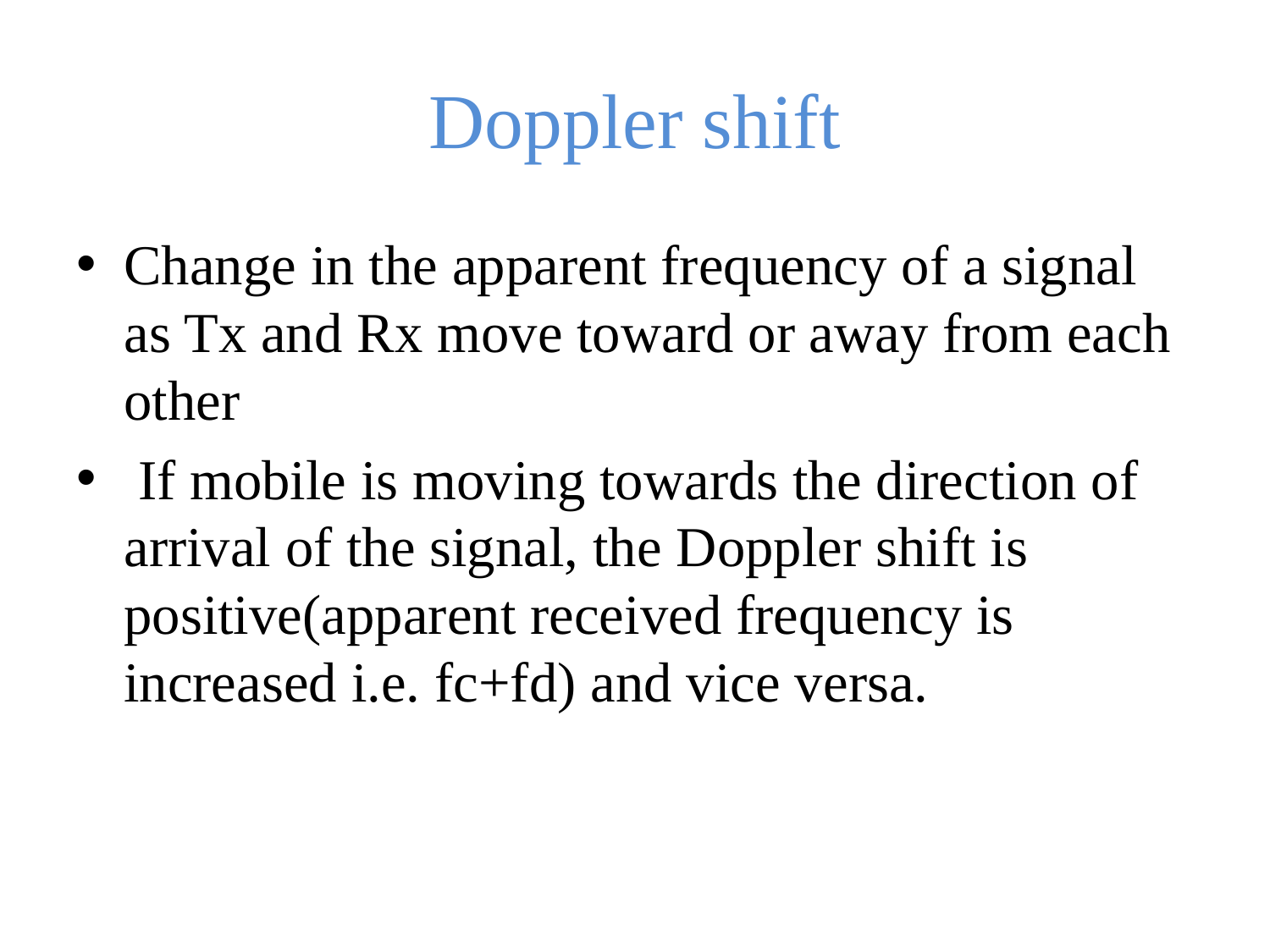

# Doppler shift
Change in the apparent frequency of a signal as Tx and Rx move toward or away from each other
 If mobile is moving towards the direction of arrival of the signal, the Doppler shift is positive(apparent received frequency is increased i.e. fc+fd) and vice versa.